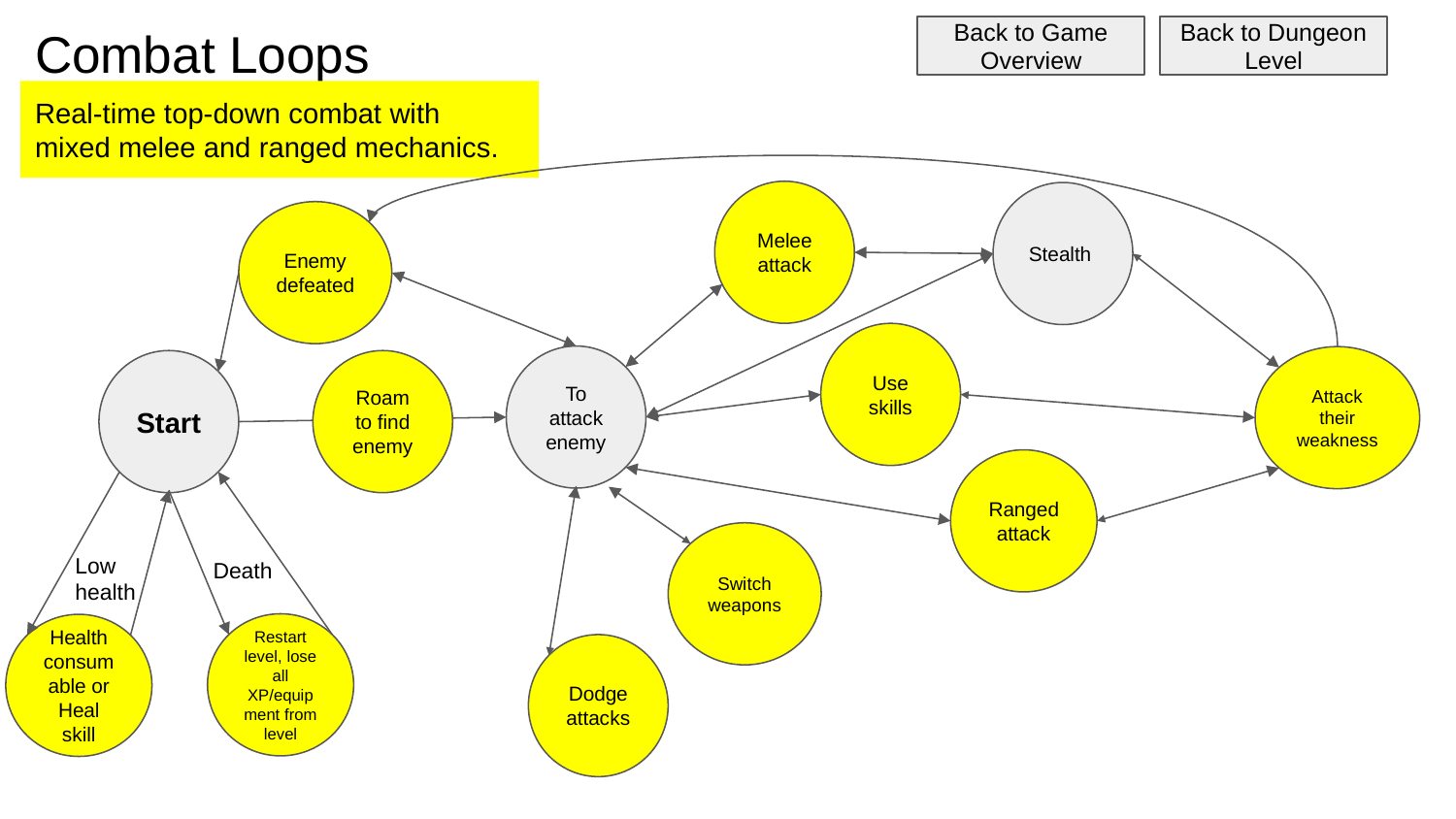

# Combat Loops
Back to Game Overview
Back to Dungeon Level
Real-time top-down combat with mixed melee and ranged mechanics.
Melee attack
Stealth
Enemy defeated
Use skills
To attack enemy
Attack their weakness
Start
Roam to find enemy
Ranged attack
Switch weapons
Low
health
Death
Restart level, lose all XP/equipment from level
Health consumable or Heal skill
Dodge attacks